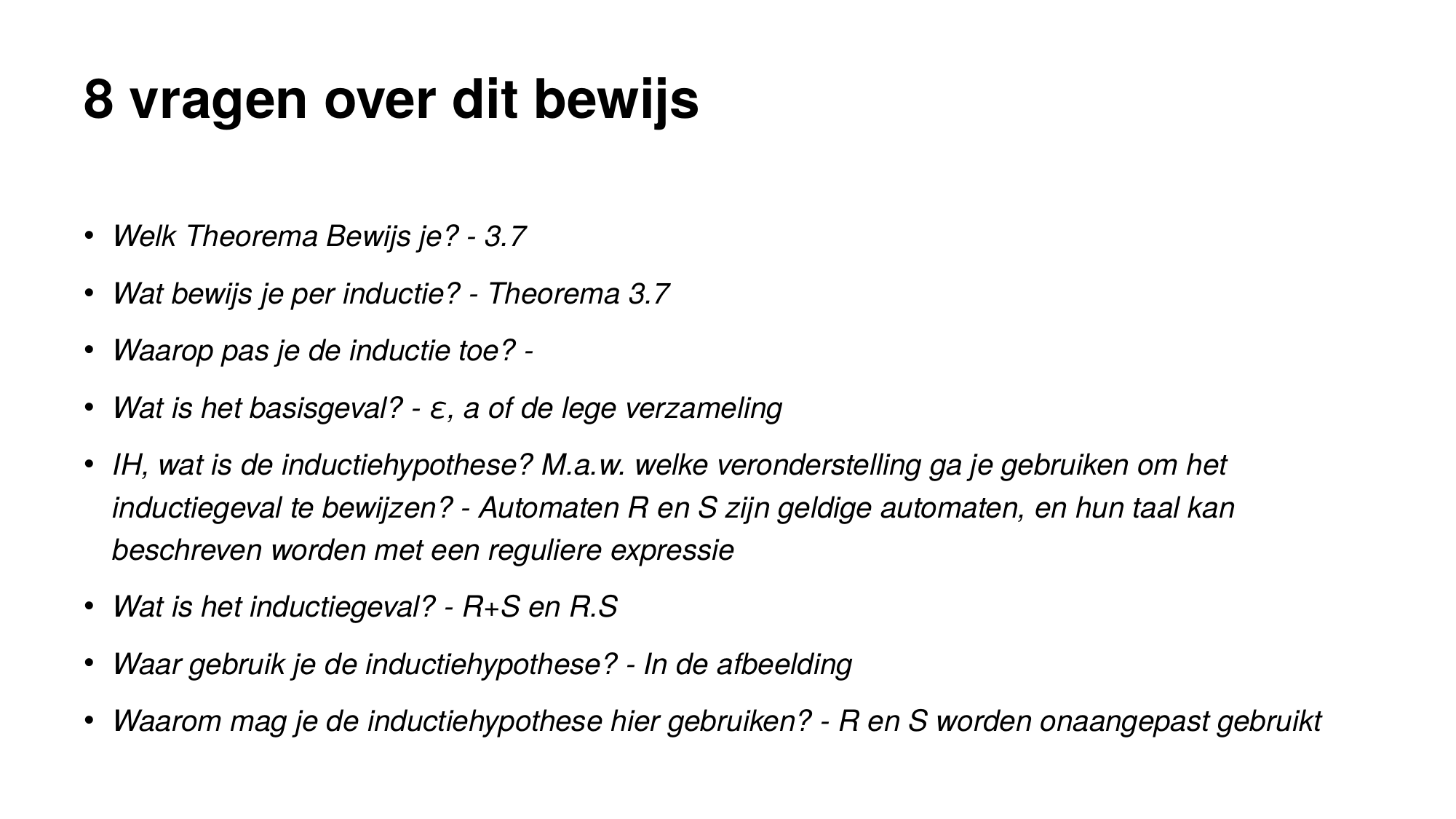

# 8 vragen over dit bewijs
Welk Theorema Bewijs je? - 3.7
Wat bewijs je per inductie? - Theorema 3.7
Waarop pas je de inductie toe? -
Wat is het basisgeval? - ε, a of de lege verzameling
IH, wat is de inductiehypothese? M.a.w. welke veronderstelling ga je gebruiken om het inductiegeval te bewijzen? - Automaten R en S zijn geldige automaten, en hun taal kan beschreven worden met een reguliere expressie
Wat is het inductiegeval? - R+S en R.S
Waar gebruik je de inductiehypothese? - In de afbeelding
Waarom mag je de inductiehypothese hier gebruiken? - R en S worden onaangepast gebruikt